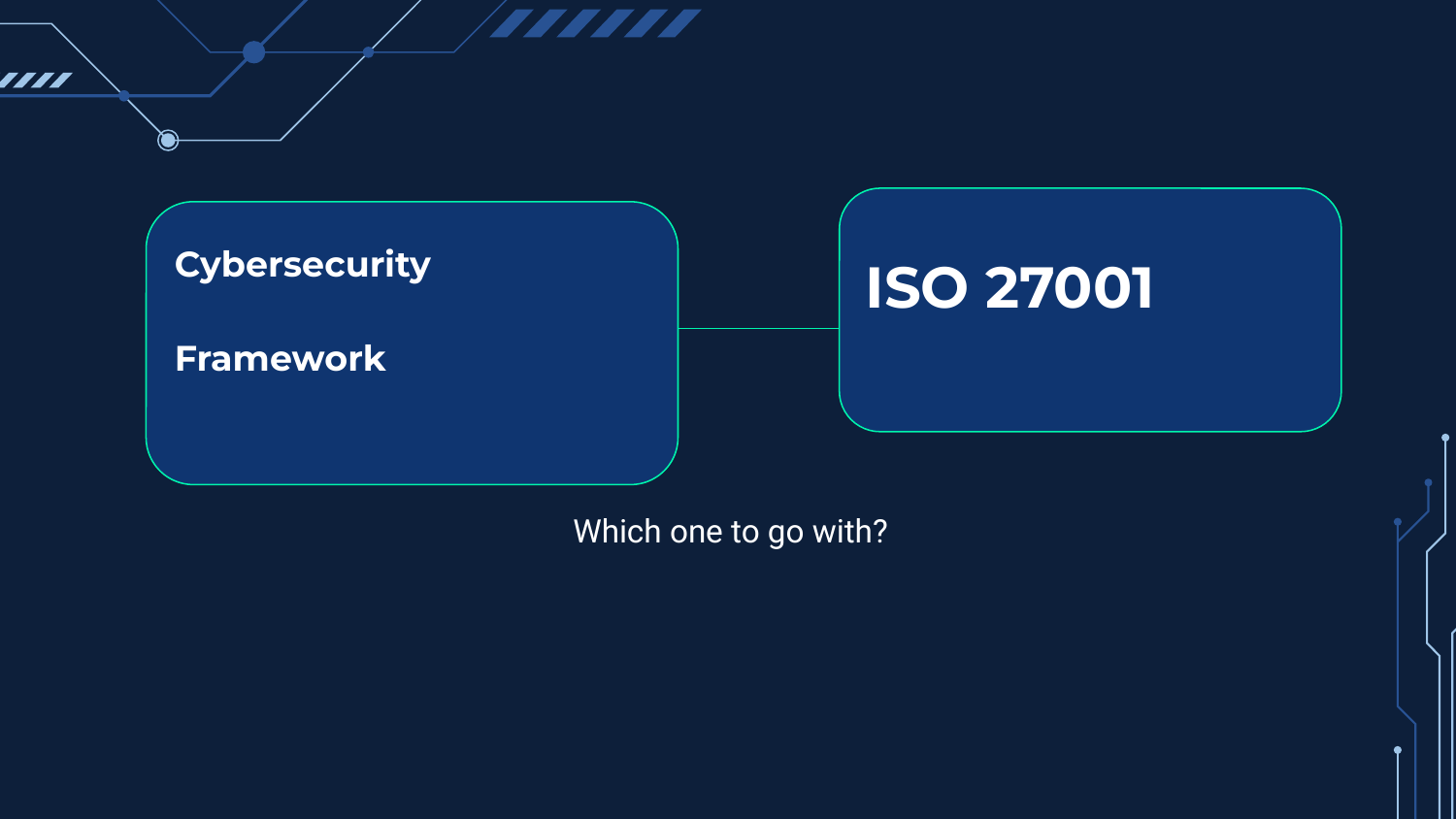

#
ISO 27001

Cybersecurity Framework

Which one to go with?